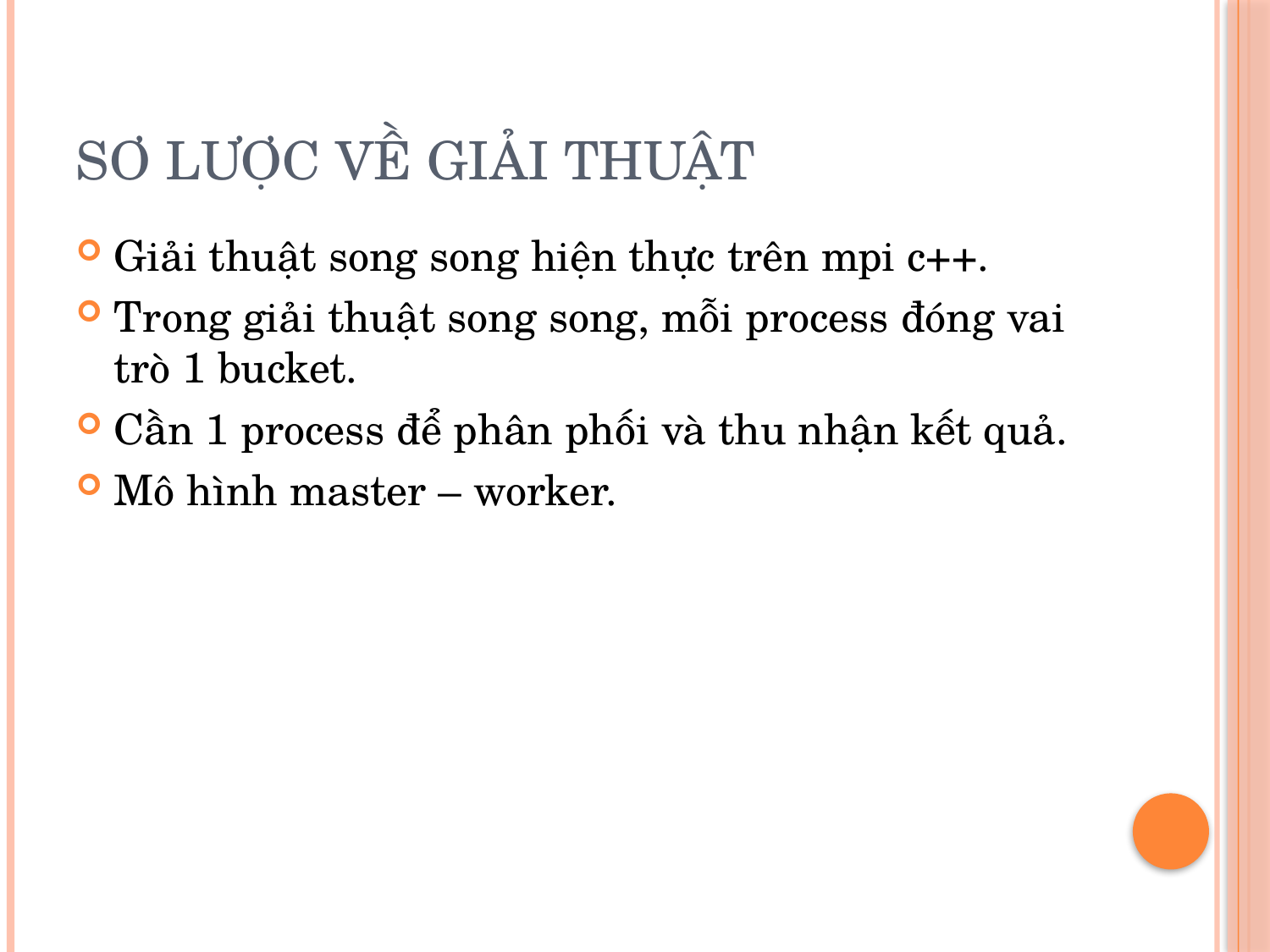

# Sơ lược về giải thuật
Giải thuật song song hiện thực trên mpi c++.
Trong giải thuật song song, mỗi process đóng vai trò 1 bucket.
Cần 1 process để phân phối và thu nhận kết quả.
Mô hình master – worker.